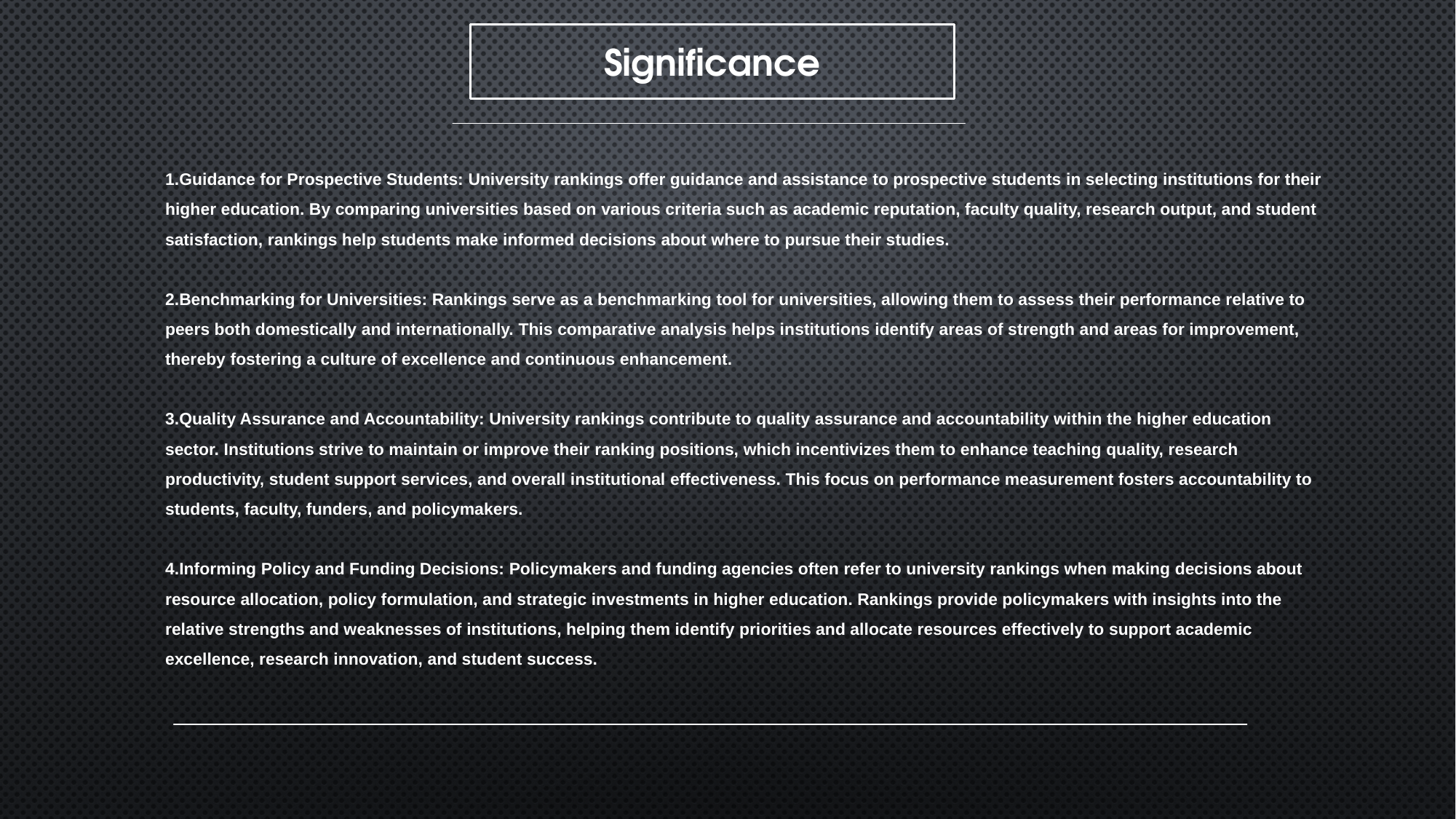

Significance

Guidance for Prospective Students: University rankings offer guidance and assistance to prospective students in selecting institutions for their higher education. By comparing universities based on various criteria such as academic reputation, faculty quality, research output, and student satisfaction, rankings help students make informed decisions about where to pursue their studies.

Benchmarking for Universities: Rankings serve as a benchmarking tool for universities, allowing them to assess their performance relative to peers both domestically and internationally. This comparative analysis helps institutions identify areas of strength and areas for improvement, thereby fostering a culture of excellence and continuous enhancement.

Quality Assurance and Accountability: University rankings contribute to quality assurance and accountability within the higher education sector. Institutions strive to maintain or improve their ranking positions, which incentivizes them to enhance teaching quality, research productivity, student support services, and overall institutional effectiveness. This focus on performance measurement fosters accountability to students, faculty, funders, and policymakers.

Informing Policy and Funding Decisions: Policymakers and funding agencies often refer to university rankings when making decisions about resource allocation, policy formulation, and strategic investments in higher education. Rankings provide policymakers with insights into the relative strengths and weaknesses of institutions, helping them identify priorities and allocate resources effectively to support academic excellence, research innovation, and student success.